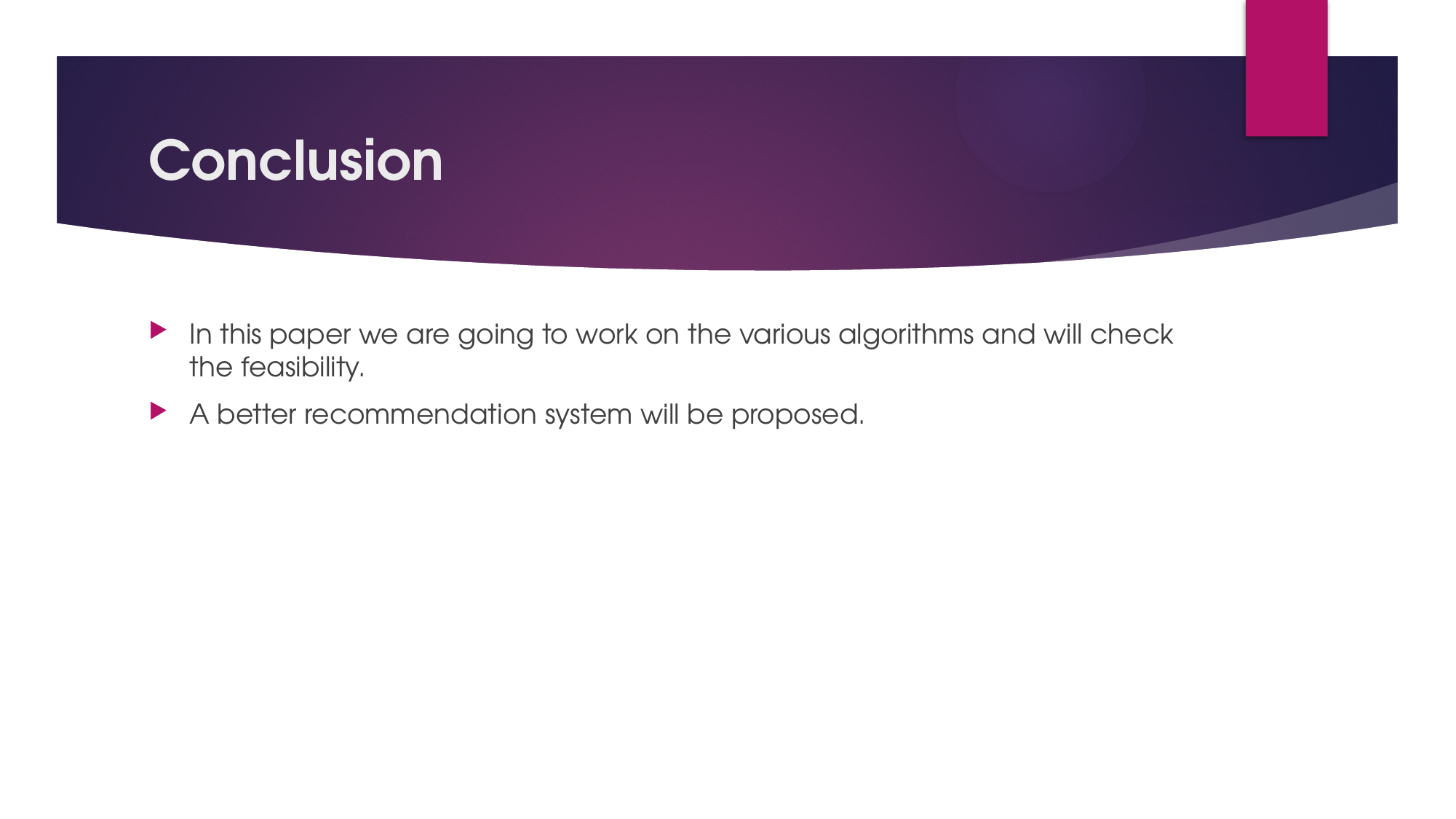

# Conclusion
In this paper we are going to work on the various algorithms and will check the feasibility.
A better recommendation system will be proposed.